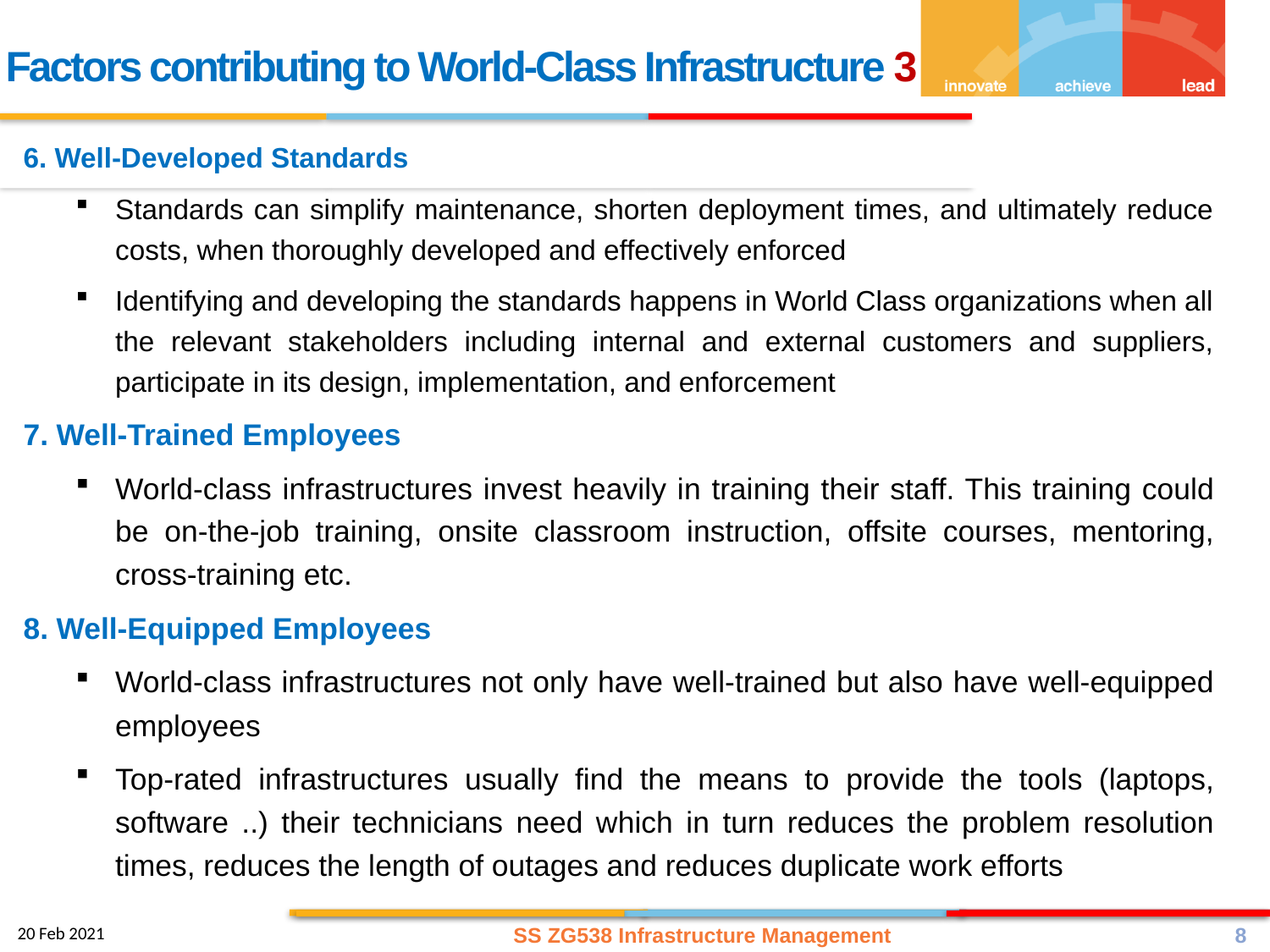

Factors contributing to World-Class Infrastructure 3

6. Well-Developed Standards
Standards can simplify maintenance, shorten deployment times, and ultimately reduce costs, when thoroughly developed and effectively enforced
Identifying and developing the standards happens in World Class organizations when all the relevant stakeholders including internal and external customers and suppliers, participate in its design, implementation, and enforcement
7. Well-Trained Employees
World-class infrastructures invest heavily in training their staff. This training could be on-the-job training, onsite classroom instruction, offsite courses, mentoring, cross-training etc.
8. Well-Equipped Employees
World-class infrastructures not only have well-trained but also have well-equipped employees
Top-rated infrastructures usually find the means to provide the tools (laptops, software ..) their technicians need which in turn reduces the problem resolution times, reduces the length of outages and reduces duplicate work efforts

SS ZG538 Infrastructure Management
8